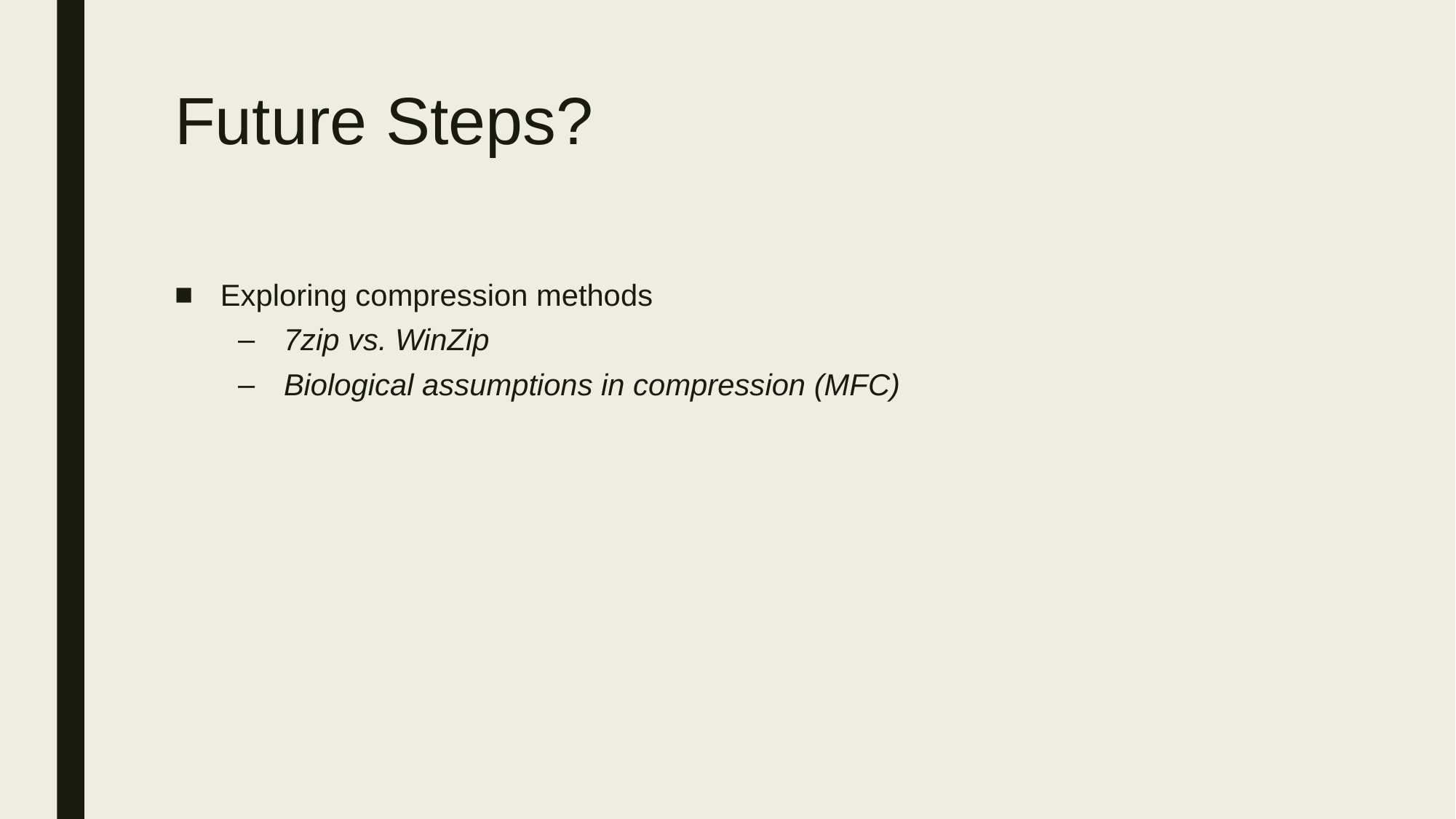

# Future Steps?
Exploring compression methods
7zip vs. WinZip
Biological assumptions in compression (MFC)